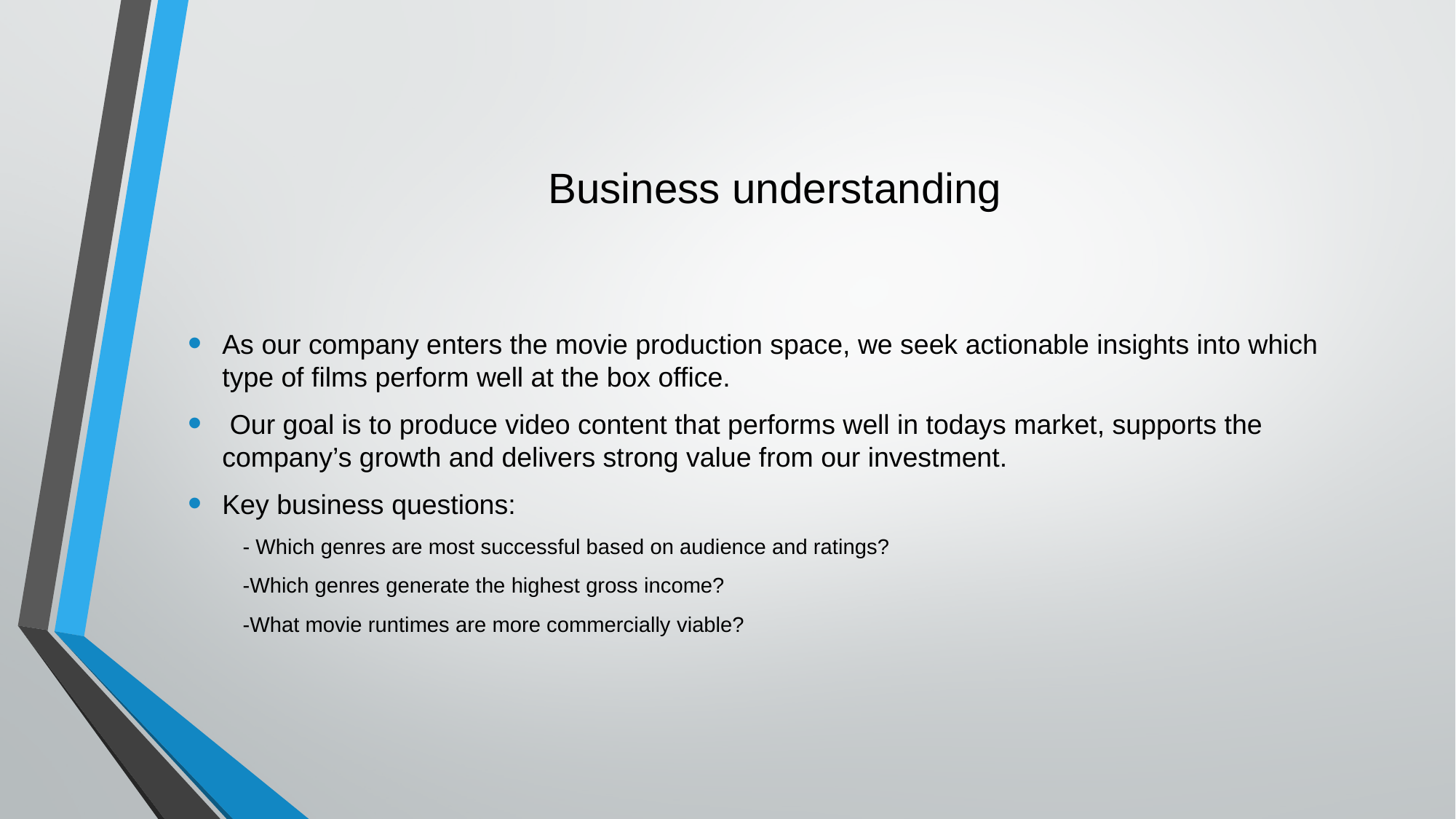

# Business understanding
As our company enters the movie production space, we seek actionable insights into which type of films perform well at the box office.
 Our goal is to produce video content that performs well in todays market, supports the company’s growth and delivers strong value from our investment.
Key business questions:
- Which genres are most successful based on audience and ratings?
-Which genres generate the highest gross income?
-What movie runtimes are more commercially viable?